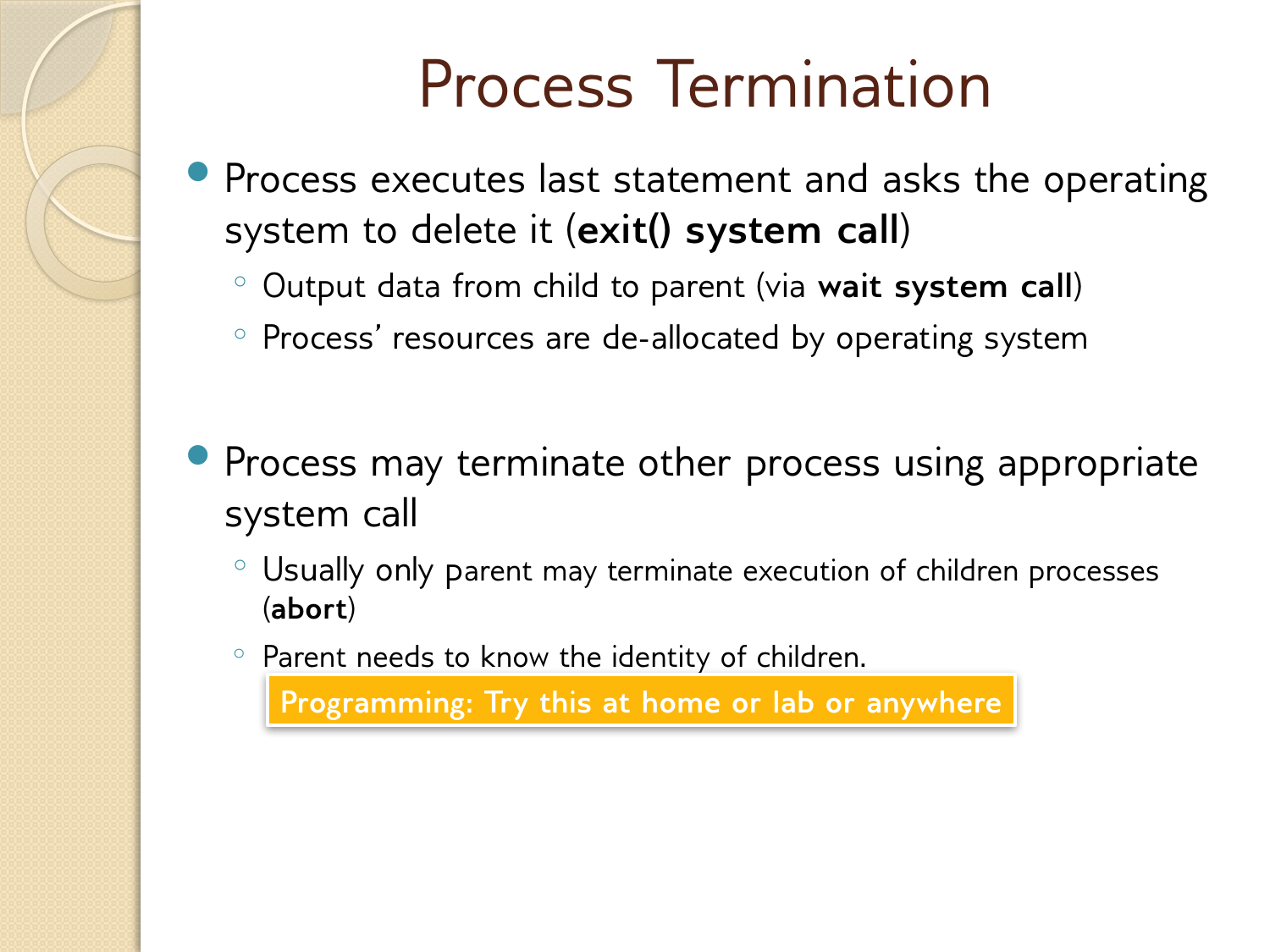

# Process Termination
Process executes last statement and asks the operating system to delete it (exit() system call)
Output data from child to parent (via wait system call)
Process’ resources are de-allocated by operating system

Process may terminate other process using appropriate system call
Usually only parent may terminate execution of children processes (abort)
Parent needs to know the identity of children.
Programming: Try this at home or lab or anywhere